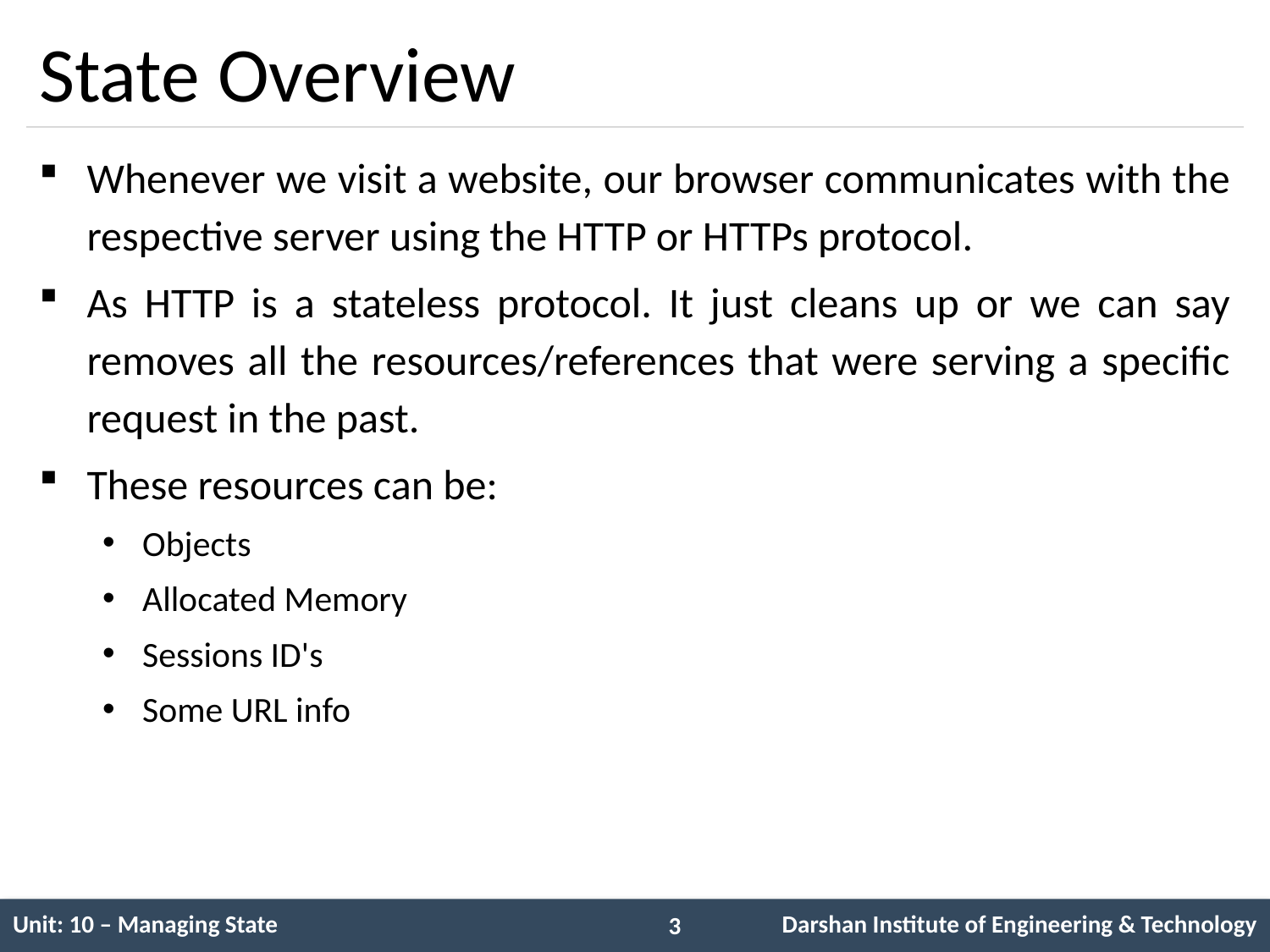

# State Overview
Whenever we visit a website, our browser communicates with the respective server using the HTTP or HTTPs protocol.
As HTTP is a stateless protocol. It just cleans up or we can say removes all the resources/references that were serving a specific request in the past.
These resources can be:
Objects
Allocated Memory
Sessions ID's
Some URL info